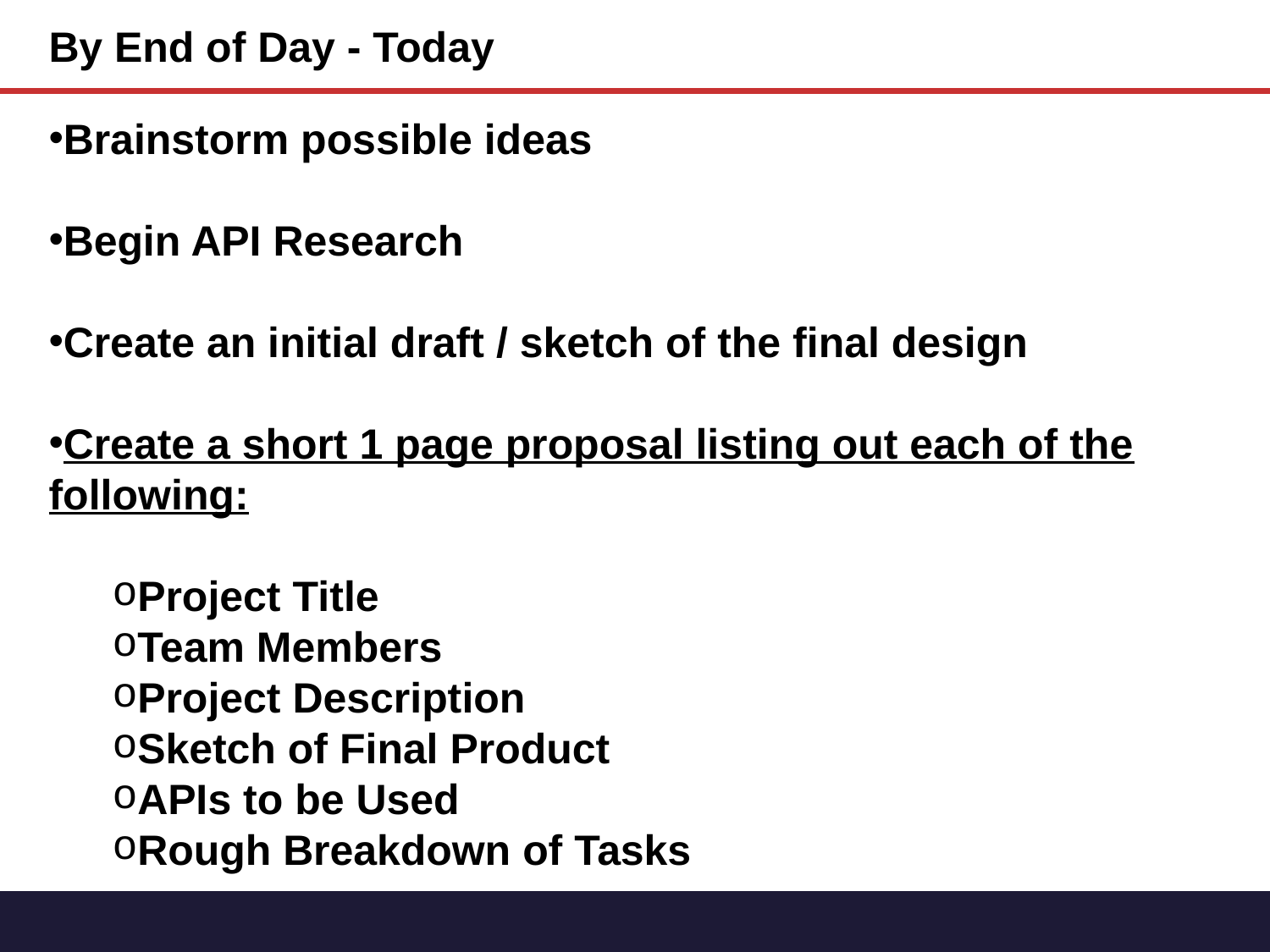

By End of Day - Today
Brainstorm possible ideas

Begin API Research

Create an initial draft / sketch of the final design

Create a short 1 page proposal listing out each of the following:

Project Title
Team Members
Project Description
Sketch of Final Product
APIs to be Used
Rough Breakdown of Tasks